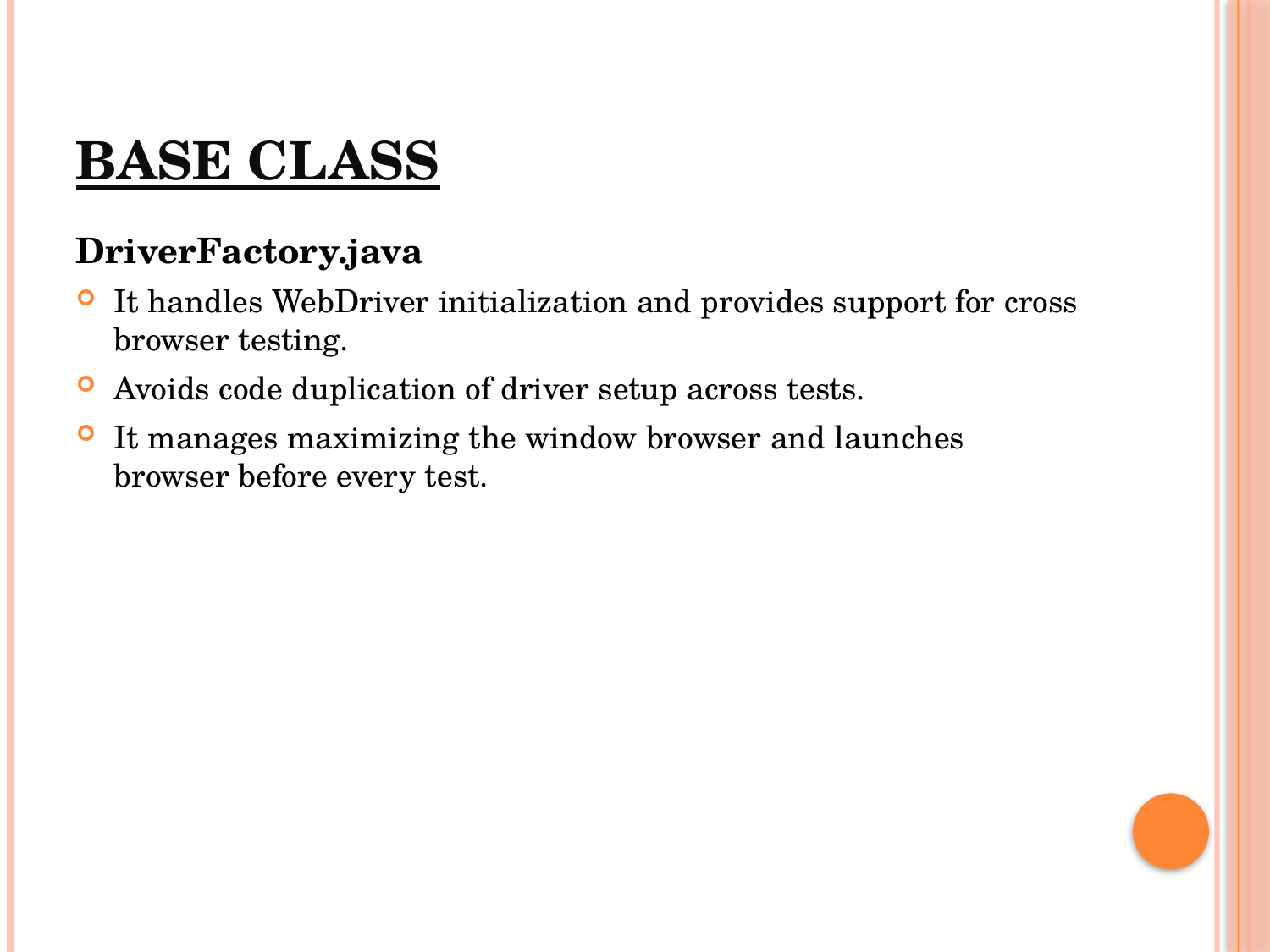

# base class
DriverFactory.java
It handles WebDriver initialization and provides support for cross browser testing.
Avoids code duplication of driver setup across tests.
It manages maximizing the window browser and launches browser before every test.